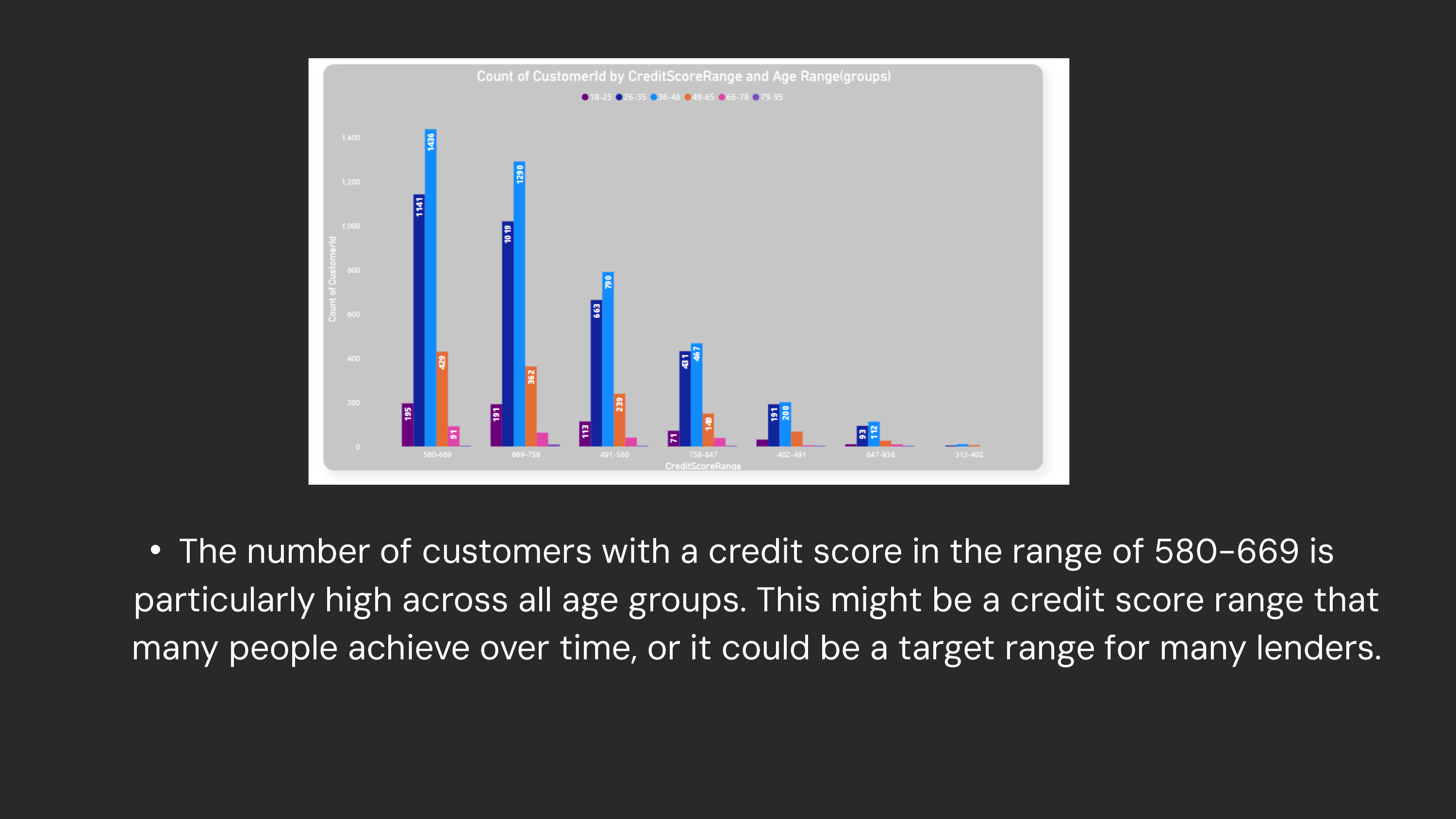

The number of customers with a credit score in the range of 580-669 is particularly high across all age groups. This might be a credit score range that many people achieve over time, or it could be a target range for many lenders.